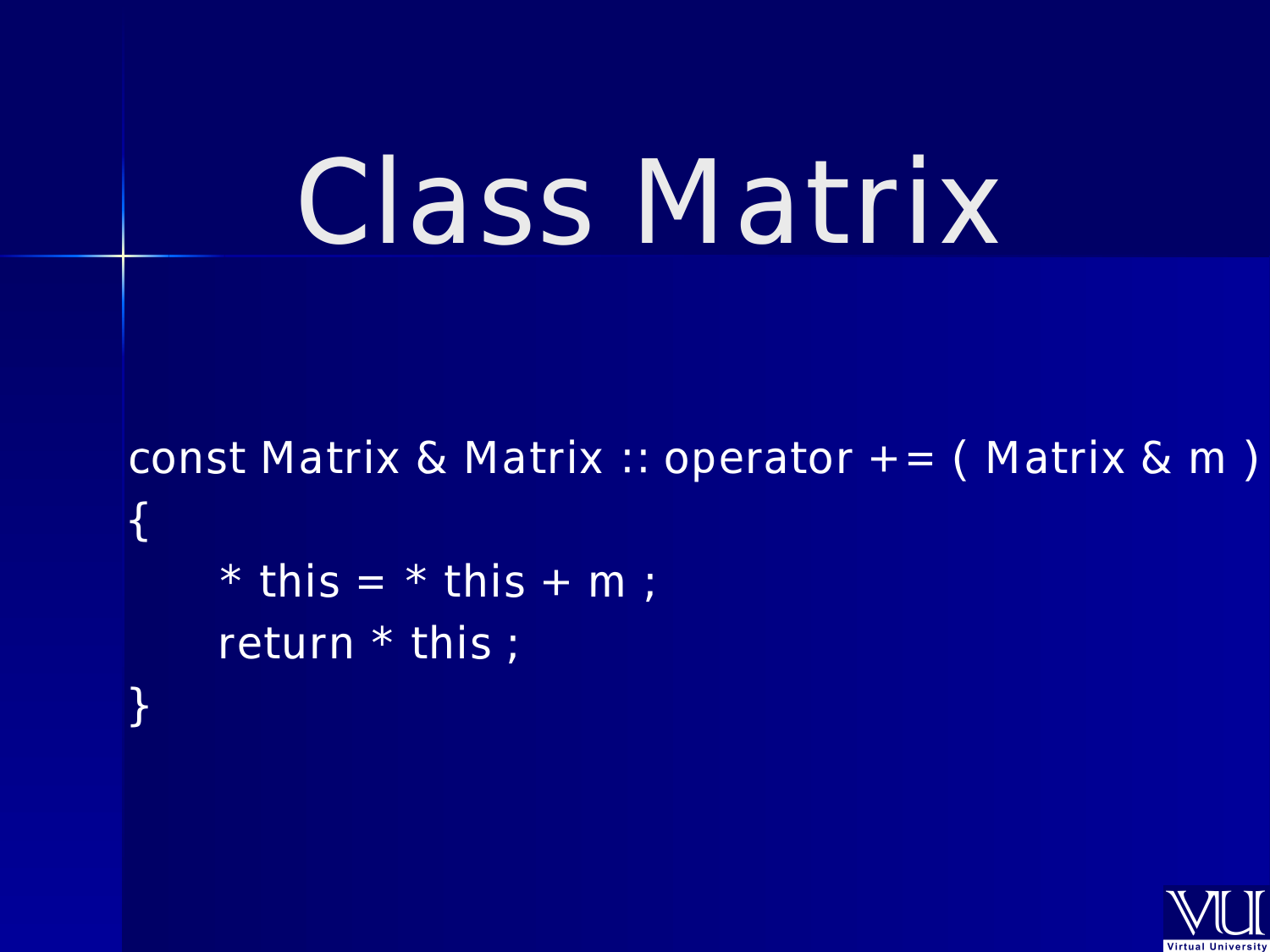

# Class Matrix
const Matrix & Matrix :: operator += ( Matrix & m )
{
       * this = * this + m ;
       return * this ;
}